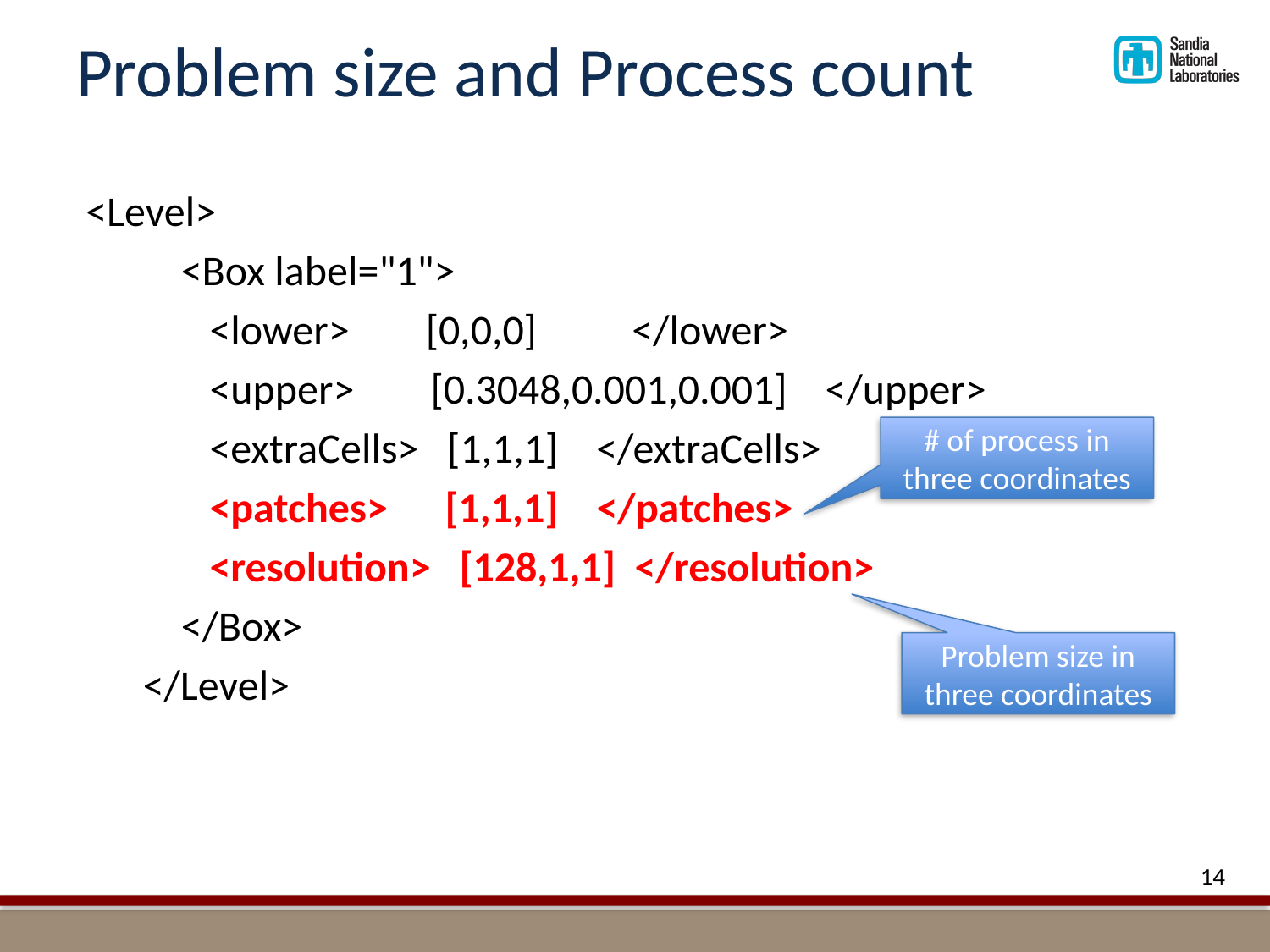

# Problem size and Process count
 <Level>
           <Box label="1">
              <lower>        [0,0,0]          </lower>
              <upper>        [0.3048,0.001,0.001]    </upper>
              <extraCells>   [1,1,1]    </extraCells>
              <patches>      [1,1,1]    </patches>
              <resolution>   [128,1,1]  </resolution>
           </Box>
       </Level>
# of process in three coordinates
Problem size in three coordinates
14